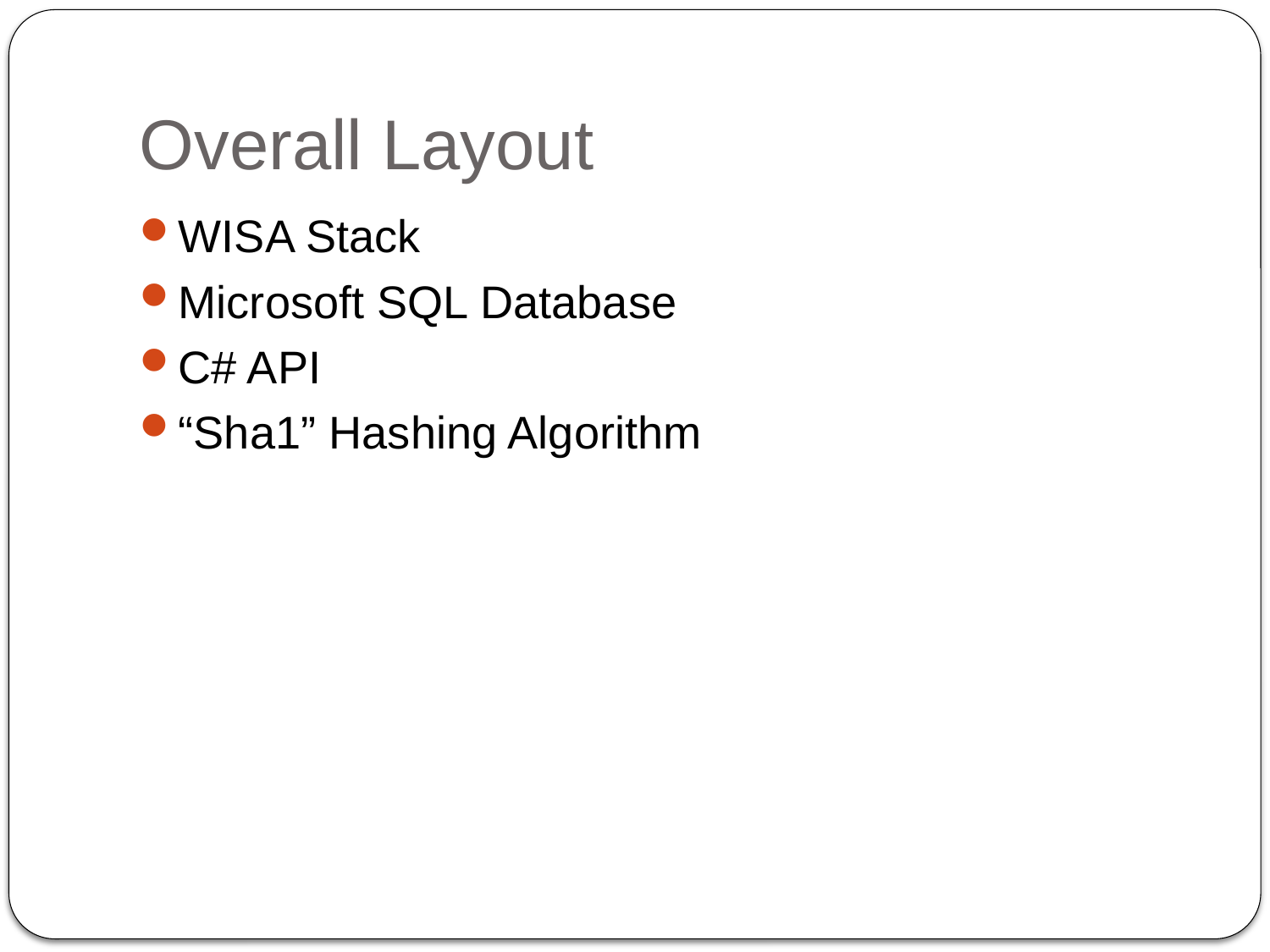

# Overall Layout
WISA Stack
Microsoft SQL Database
C# API
“Sha1” Hashing Algorithm